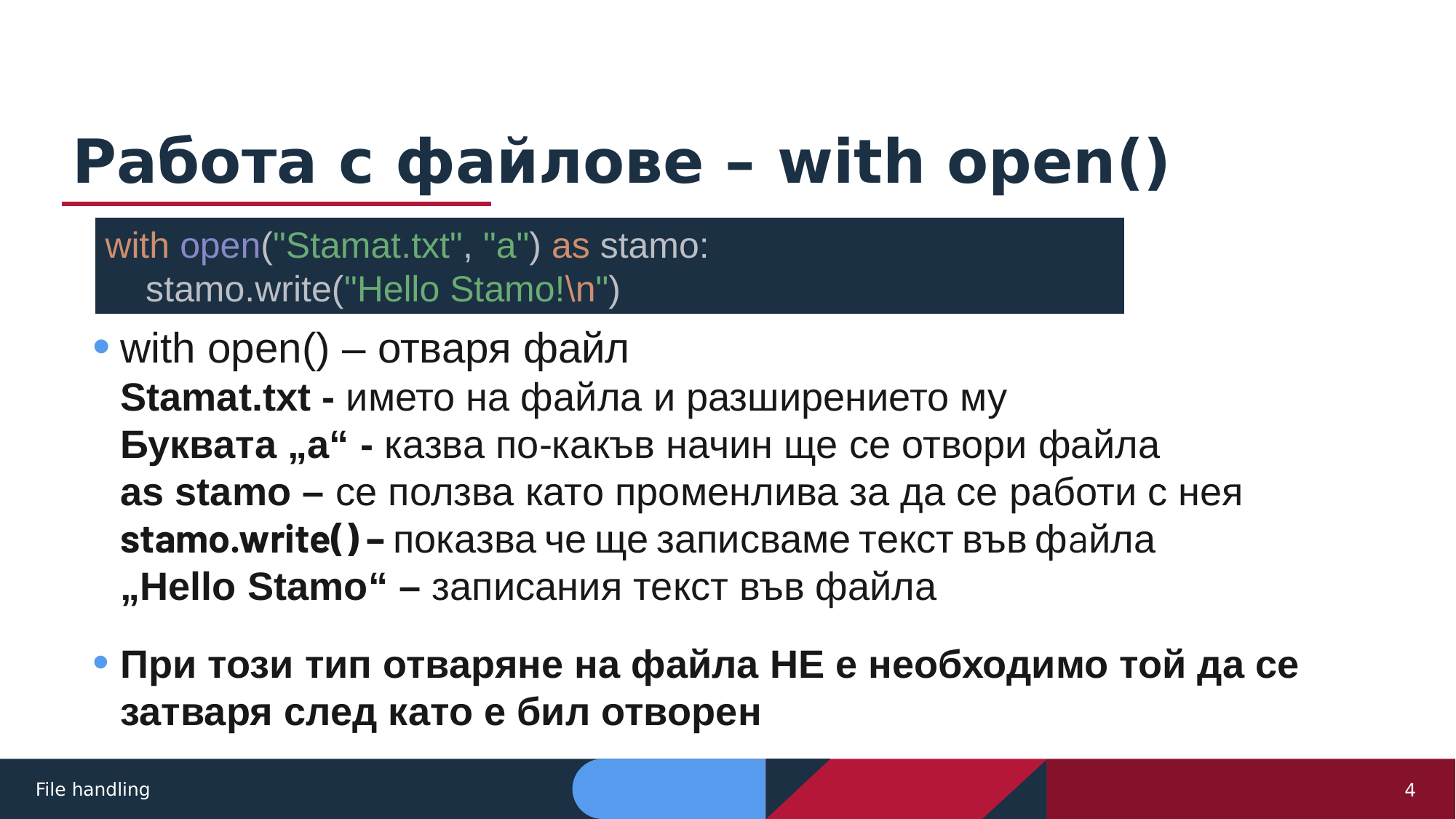

# Работа с файлове – with open()
with open("Stamat.txt", "a") as stamo:
    stamo.write("Hello Stamo!\n")
with open() – отваря файл
Stamat.txt - името на файла и разширението му
Буквата „а“ - казва по-какъв начин ще се отвори файла
as stamo – се ползва като променлива за да се работи с нея
stamo.write() – показва че ще записваме текст във фaйла
„Hello Stamo“ – записания текст във файла
При този тип отваряне на файла НЕ е необходимо той да се затваря след като е бил отворен
File handling
4